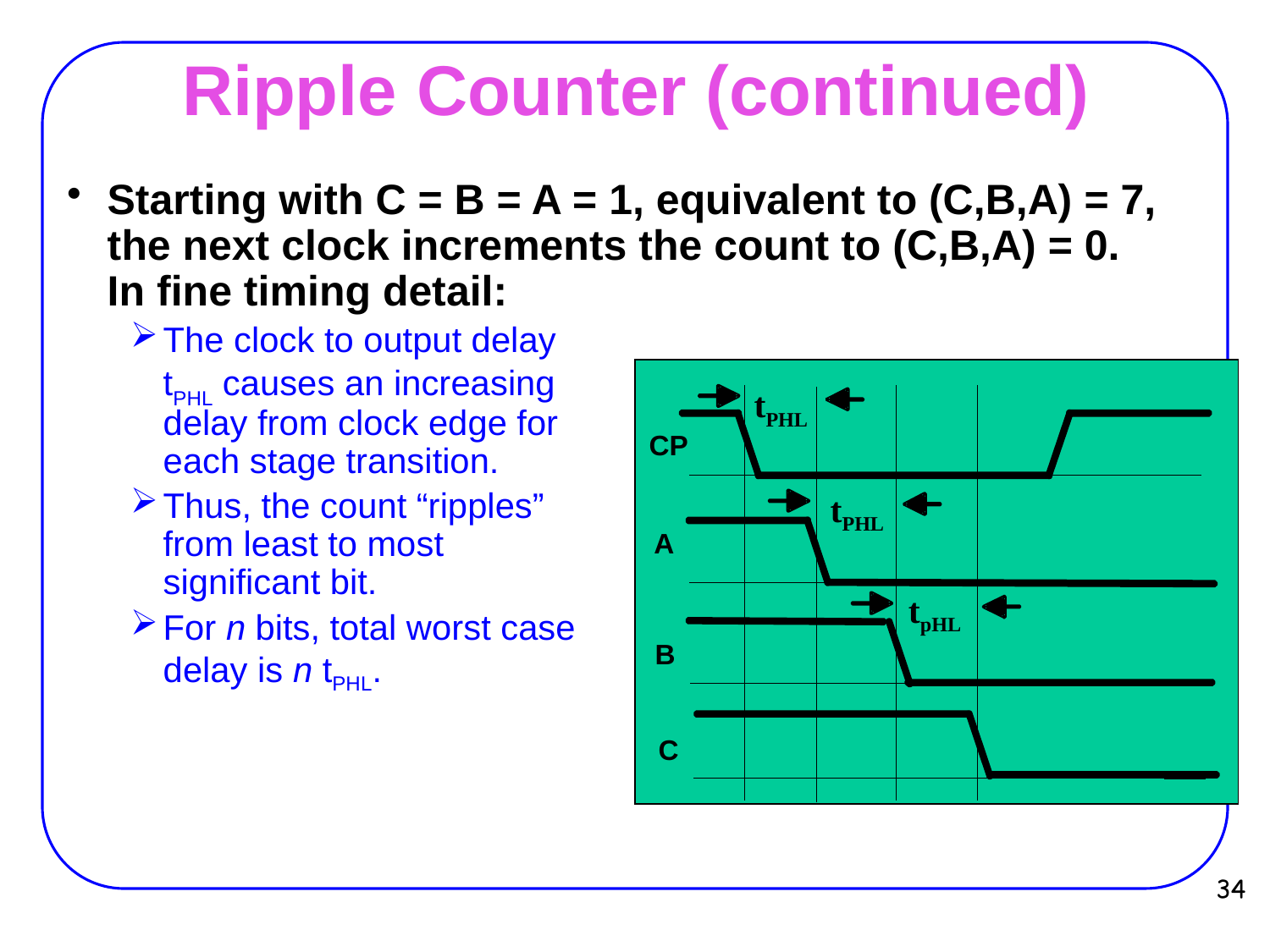

# Ripple Counter (continued)
Starting with C = B = A = 1, equivalent to (C,B,A) = 7, the next clock increments the count to (C,B,A) = 0.  In fine timing detail:
The clock to output delay
tPHL causes an increasing
delay from clock edge for
each stage transition.
Thus, the count “ripples”
from least to most
significant bit.
For n bits, total worst case
delay is n tPHL.

tPHL

CP

tPHL

A

tpHL

B

C

 34